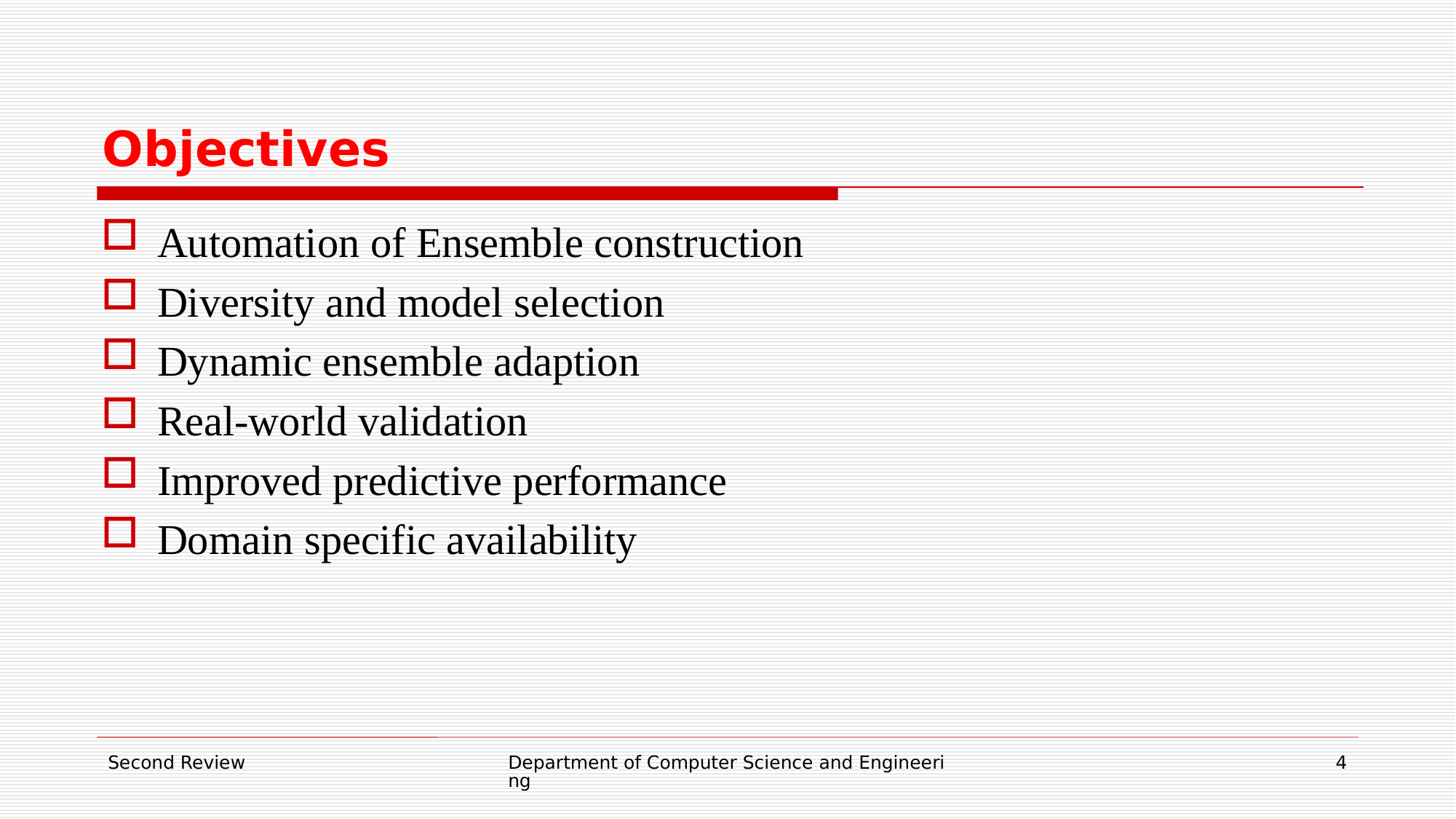

# Objectives
Automation of Ensemble construction
Diversity and model selection
Dynamic ensemble adaption
Real-world validation
Improved predictive performance
Domain specific availability

Second Review
Department of Computer Science and Engineering
4